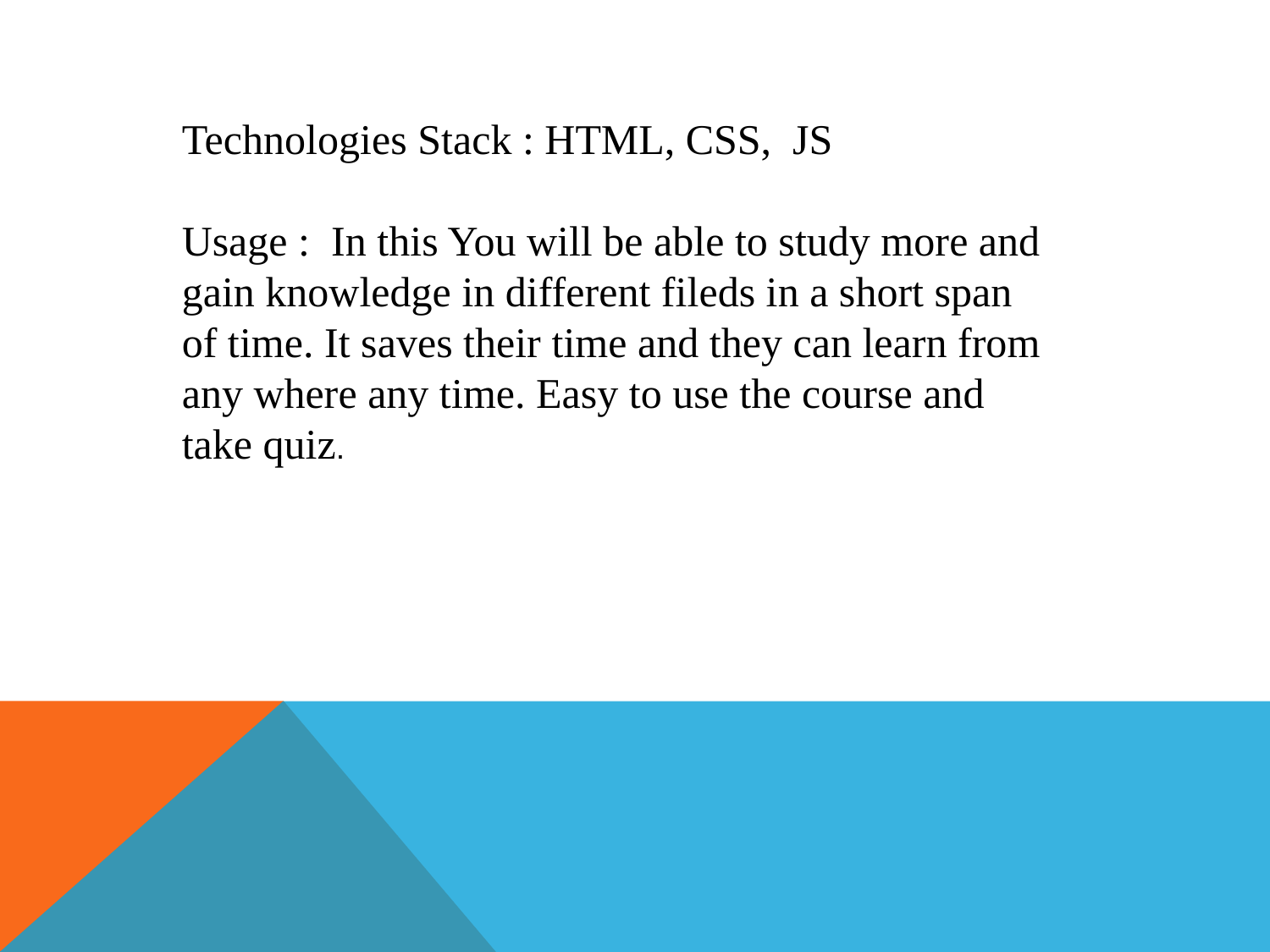

Technologies Stack : HTML, CSS,  JS

Usage :  In this You will be able to study more and gain knowledge in different fileds in a short span of time. It saves their time and they can learn from any where any time. Easy to use the course and take quiz.